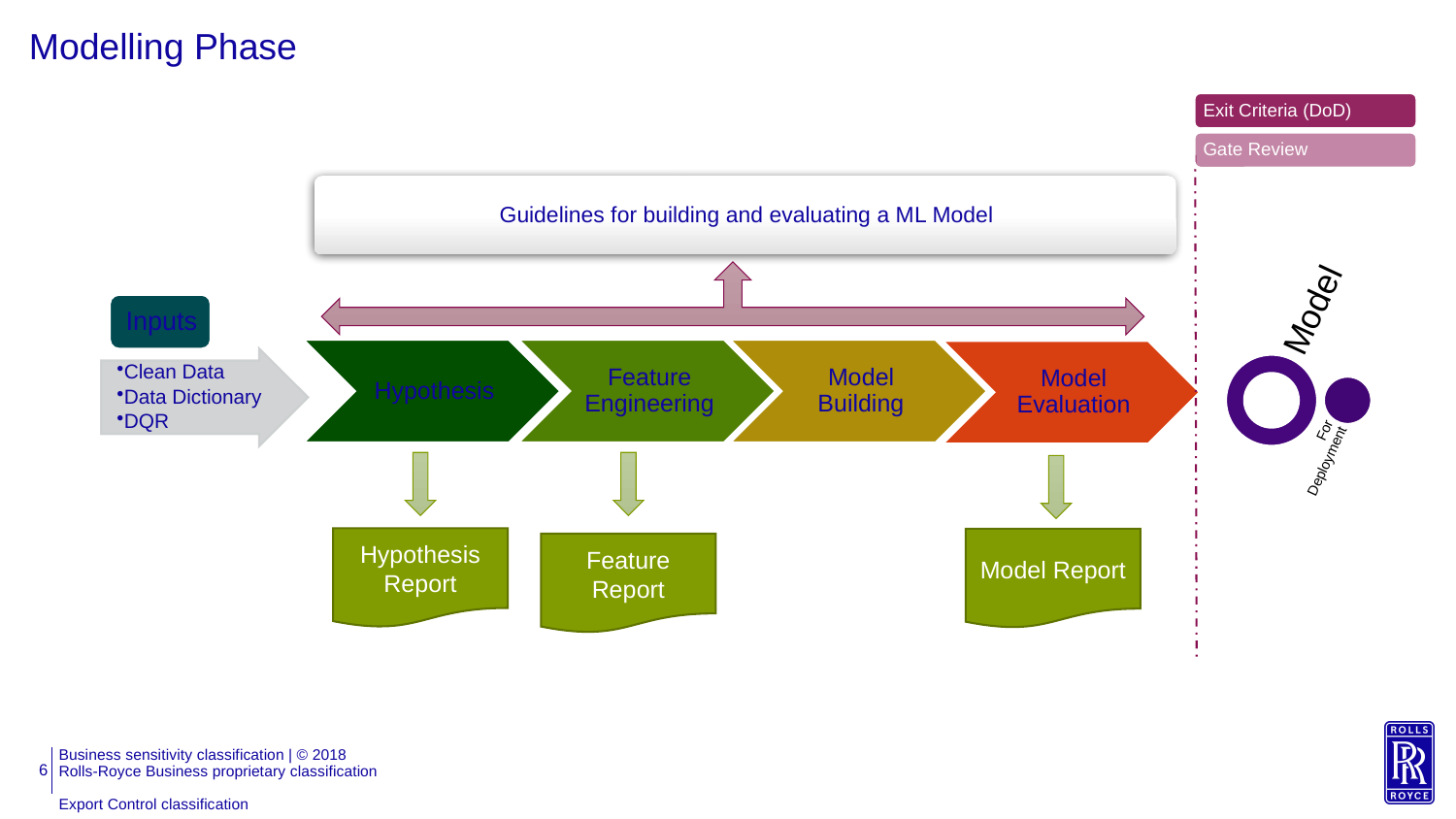

# Modelling Phase
Exit Criteria (DoD)
Gate Review
Guidelines for building and evaluating a ML Model
Model
For Deployment

Clean Data
Data Dictionary
DQR
Inputs
Hypothesis
Feature Engineering
Model Building
Model Evaluation

Hypothesis Report
Model Report
Feature Report